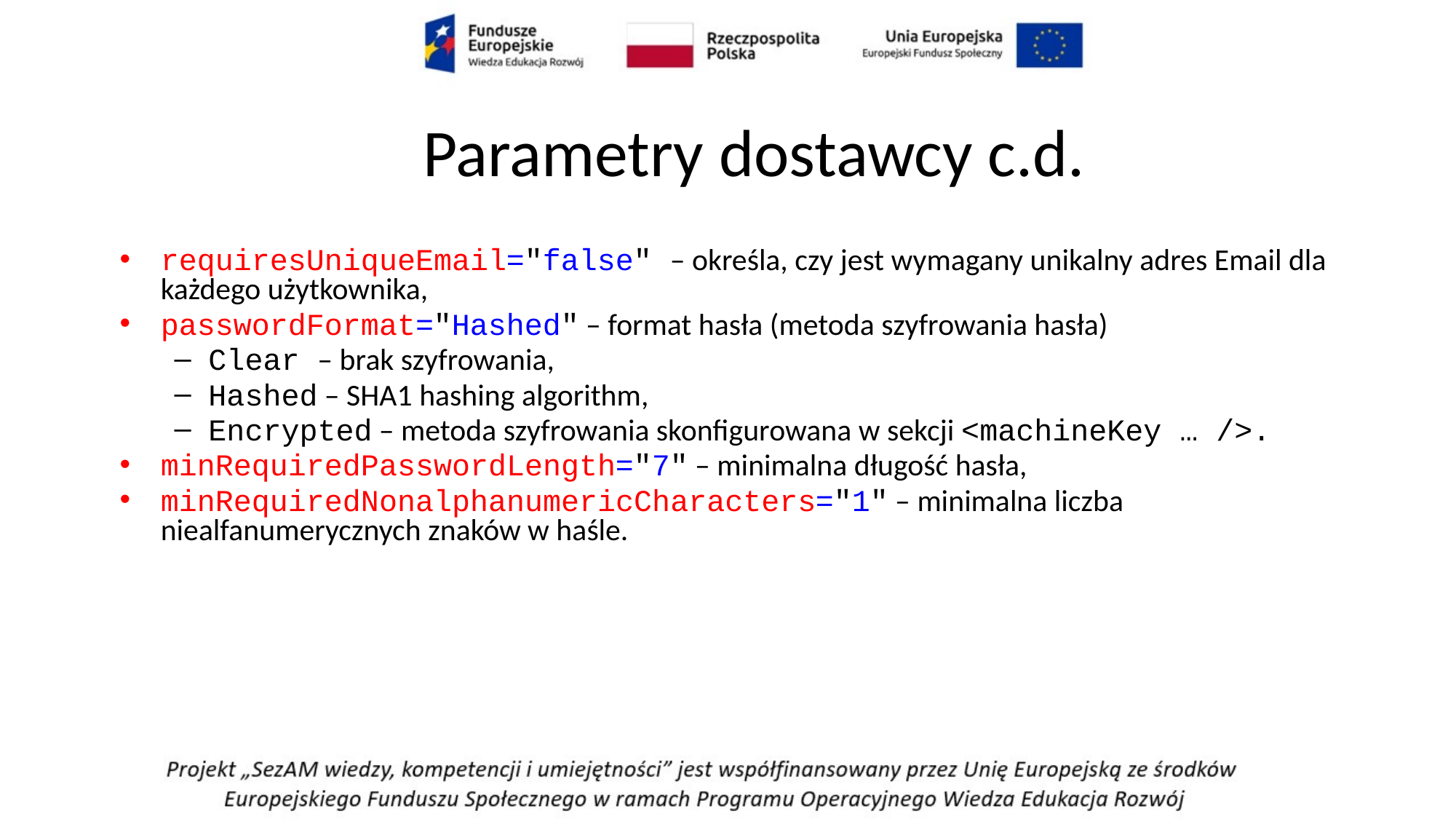

# Parametry dostawcy c.d.
requiresUniqueEmail="false" – określa, czy jest wymagany unikalny adres Email dla każdego użytkownika,
passwordFormat="Hashed" – format hasła (metoda szyfrowania hasła)
Clear – brak szyfrowania,
Hashed – SHA1 hashing algorithm,
Encrypted – metoda szyfrowania skonfigurowana w sekcji <machineKey … />.
minRequiredPasswordLength="7" – minimalna długość hasła,
minRequiredNonalphanumericCharacters="1" – minimalna liczba niealfanumerycznych znaków w haśle.